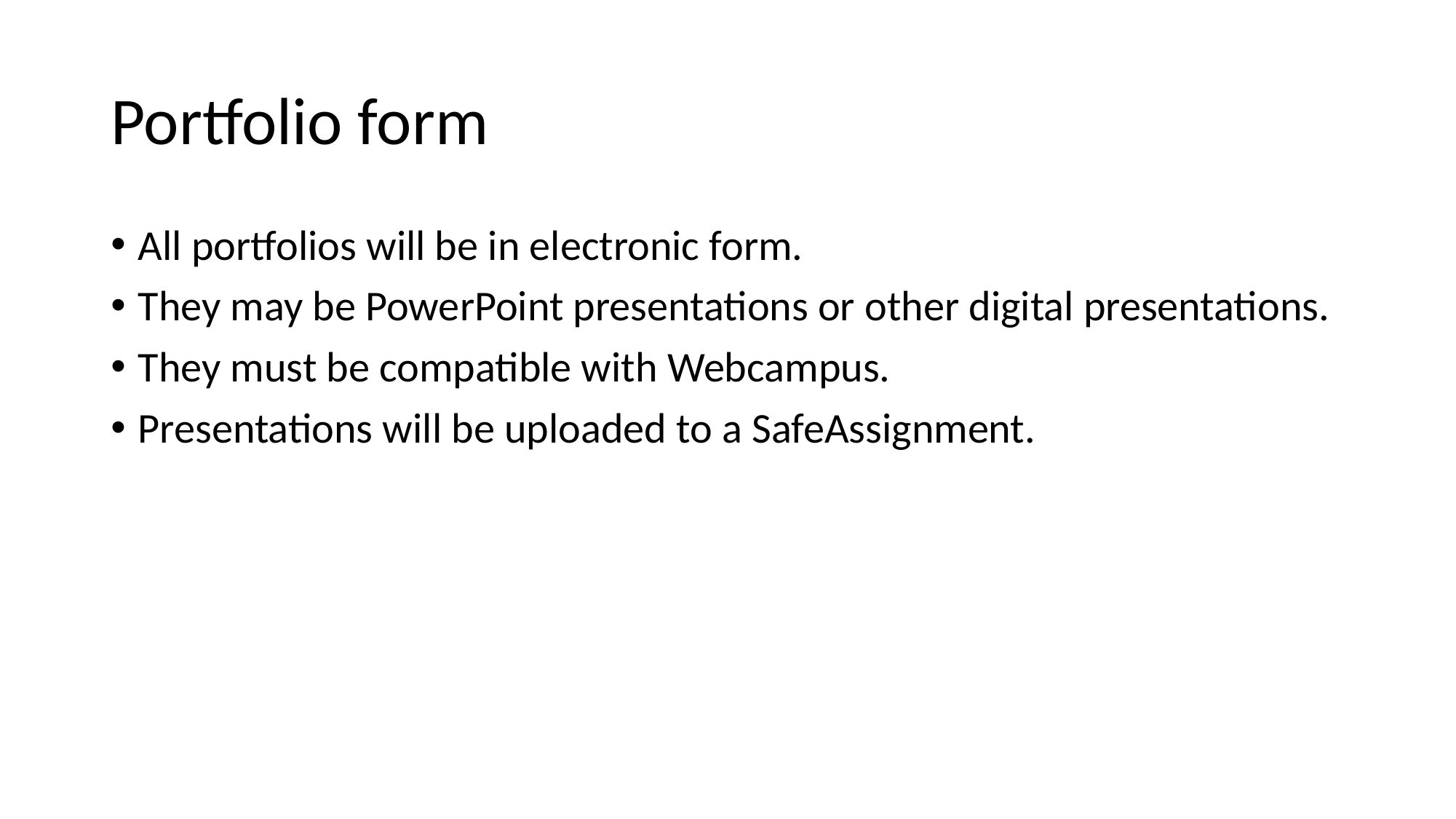

# Portfolio form
All portfolios will be in electronic form.
They may be PowerPoint presentations or other digital presentations.
They must be compatible with Webcampus.
Presentations will be uploaded to a SafeAssignment.